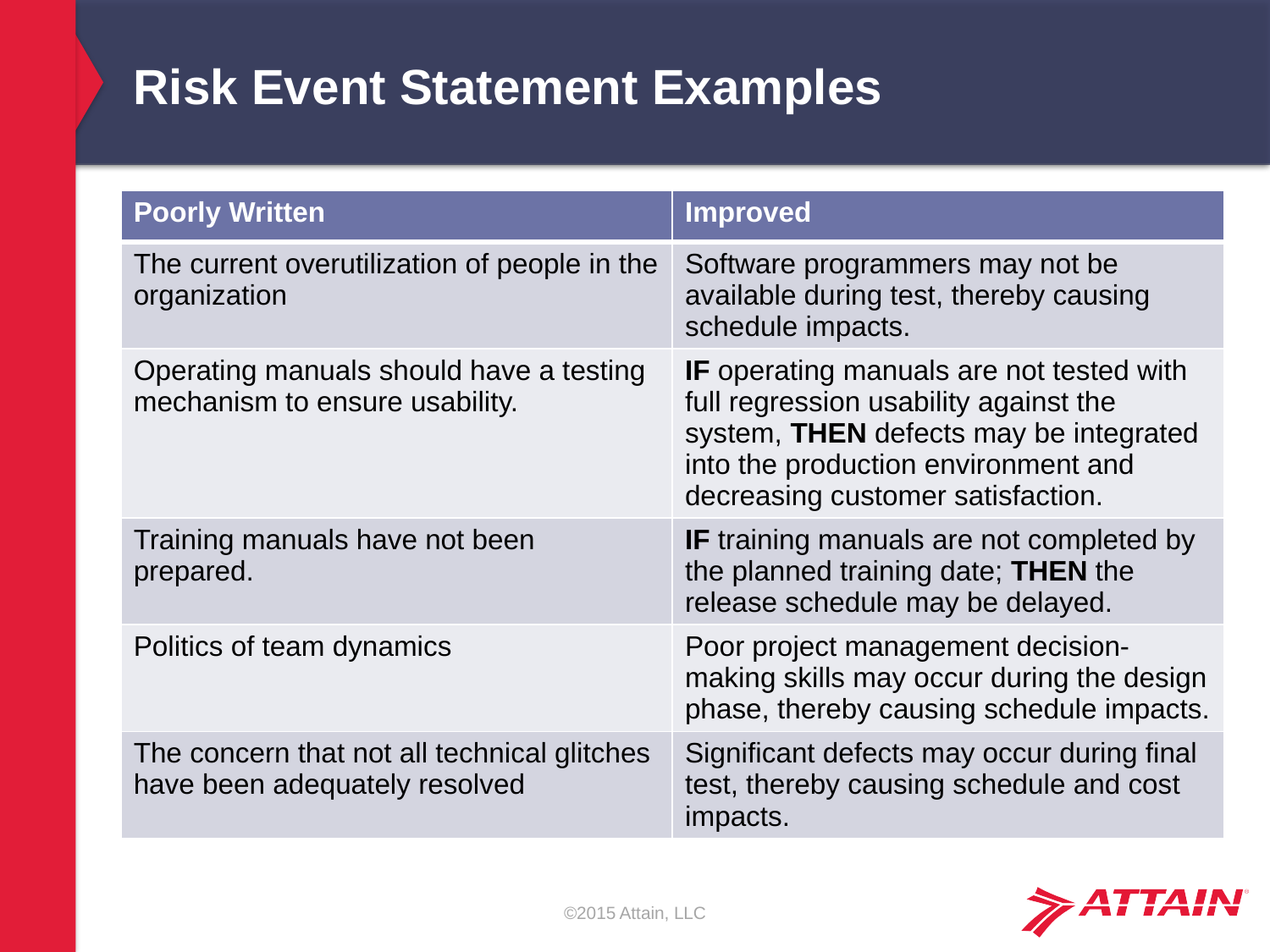

# Risk Event Statement Examples
| Poorly Written | Improved |
| --- | --- |
| The current overutilization of people in the organization | Software programmers may not be available during test, thereby causing schedule impacts. |
| Operating manuals should have a testing mechanism to ensure usability. | IF operating manuals are not tested with full regression usability against the system, THEN defects may be integrated into the production environment and decreasing customer satisfaction. |
| Training manuals have not been prepared. | IF training manuals are not completed by the planned training date; THEN the release schedule may be delayed. |
| Politics of team dynamics | Poor project management decision-making skills may occur during the design phase, thereby causing schedule impacts. |
| The concern that not all technical glitches have been adequately resolved | Significant defects may occur during final test, thereby causing schedule and cost impacts. |
19